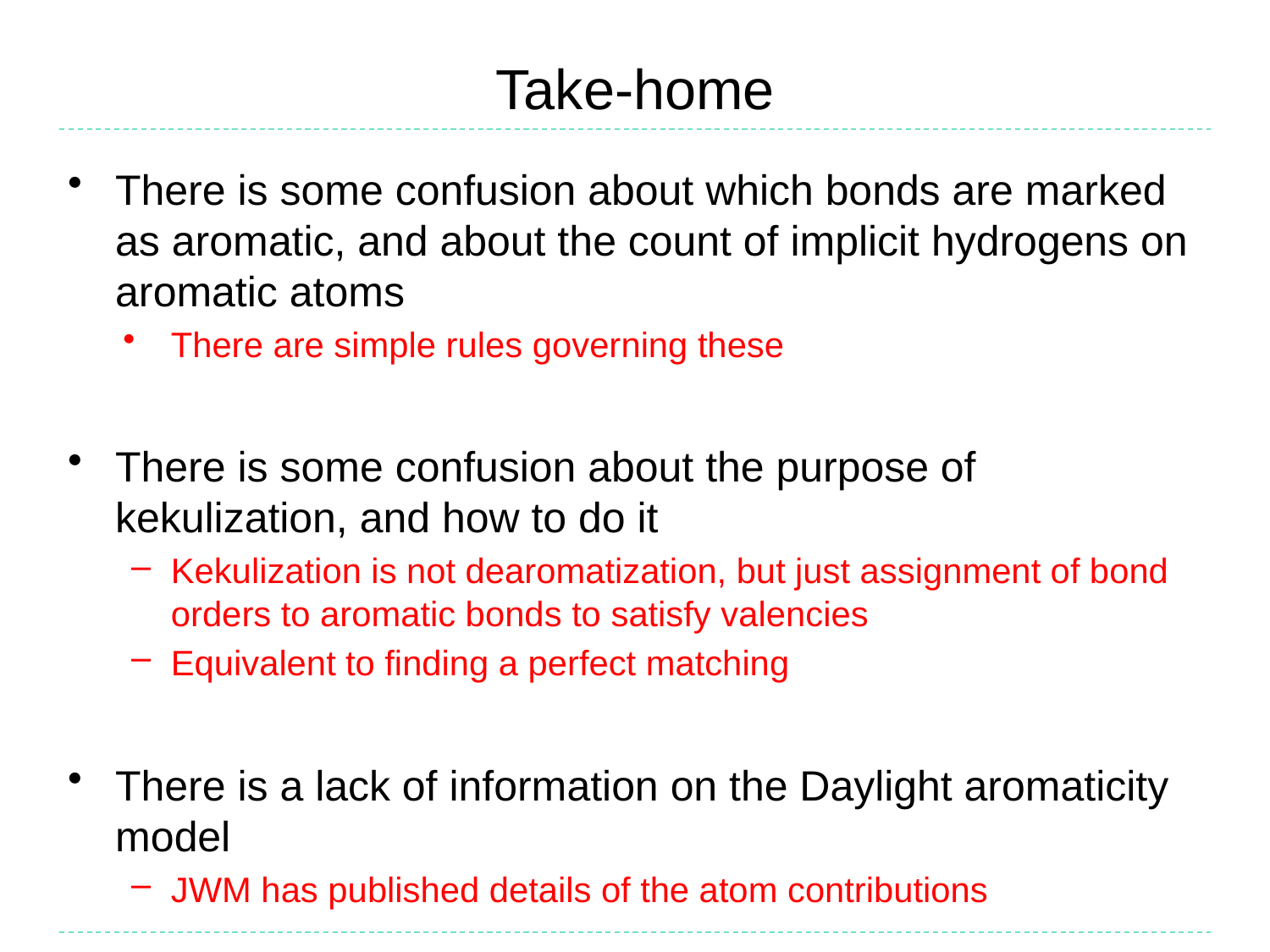

# Take-home
There is some confusion about which bonds are marked as aromatic, and about the count of implicit hydrogens on aromatic atoms
There are simple rules governing these

There is some confusion about the purpose of kekulization, and how to do it
Kekulization is not dearomatization, but just assignment of bond orders to aromatic bonds to satisfy valencies
Equivalent to finding a perfect matching

There is a lack of information on the Daylight aromaticity model
JWM has published details of the atom contributions